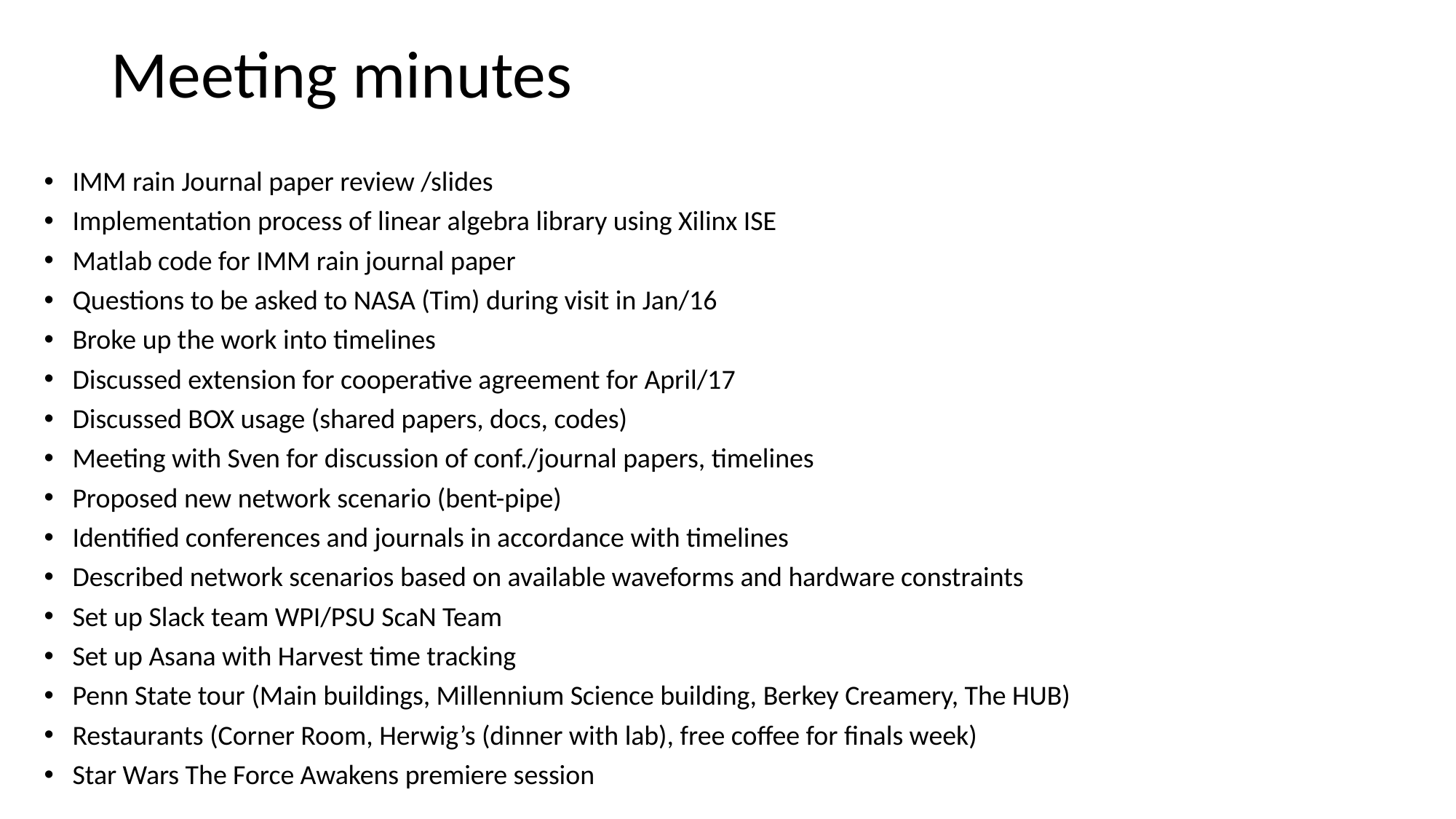

# Meeting minutes
IMM rain Journal paper review /slides
Implementation process of linear algebra library using Xilinx ISE
Matlab code for IMM rain journal paper
Questions to be asked to NASA (Tim) during visit in Jan/16
Broke up the work into timelines
Discussed extension for cooperative agreement for April/17
Discussed BOX usage (shared papers, docs, codes)
Meeting with Sven for discussion of conf./journal papers, timelines
Proposed new network scenario (bent-pipe)
Identified conferences and journals in accordance with timelines
Described network scenarios based on available waveforms and hardware constraints
Set up Slack team WPI/PSU ScaN Team
Set up Asana with Harvest time tracking
Penn State tour (Main buildings, Millennium Science building, Berkey Creamery, The HUB)
Restaurants (Corner Room, Herwig’s (dinner with lab), free coffee for finals week)
Star Wars The Force Awakens premiere session